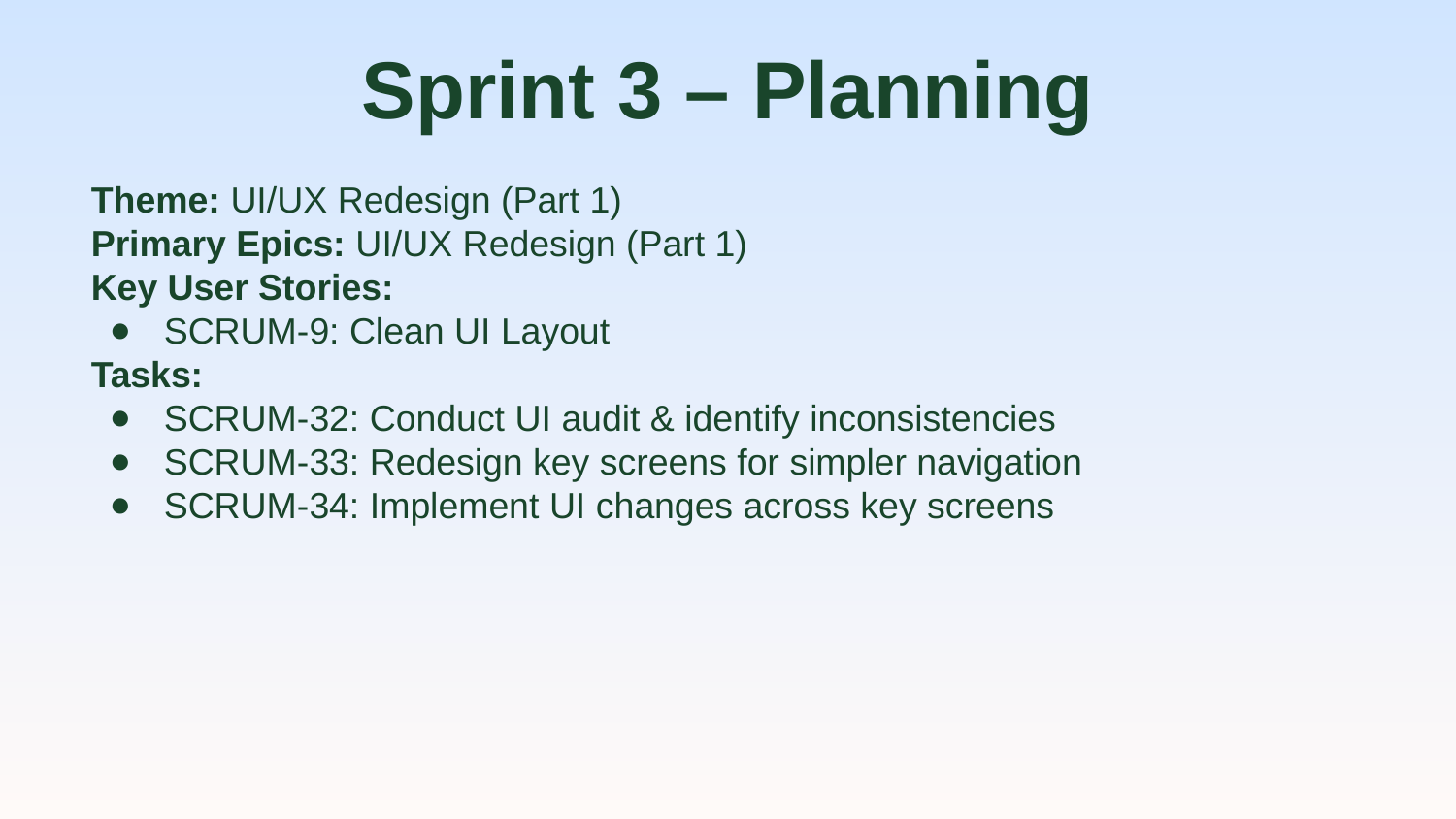

# Sprint 3 – Planning
Theme: UI/UX Redesign (Part 1)
Primary Epics: UI/UX Redesign (Part 1)
Key User Stories:
SCRUM-9: Clean UI Layout
Tasks:
SCRUM-32: Conduct UI audit & identify inconsistencies
SCRUM-33: Redesign key screens for simpler navigation
SCRUM-34: Implement UI changes across key screens